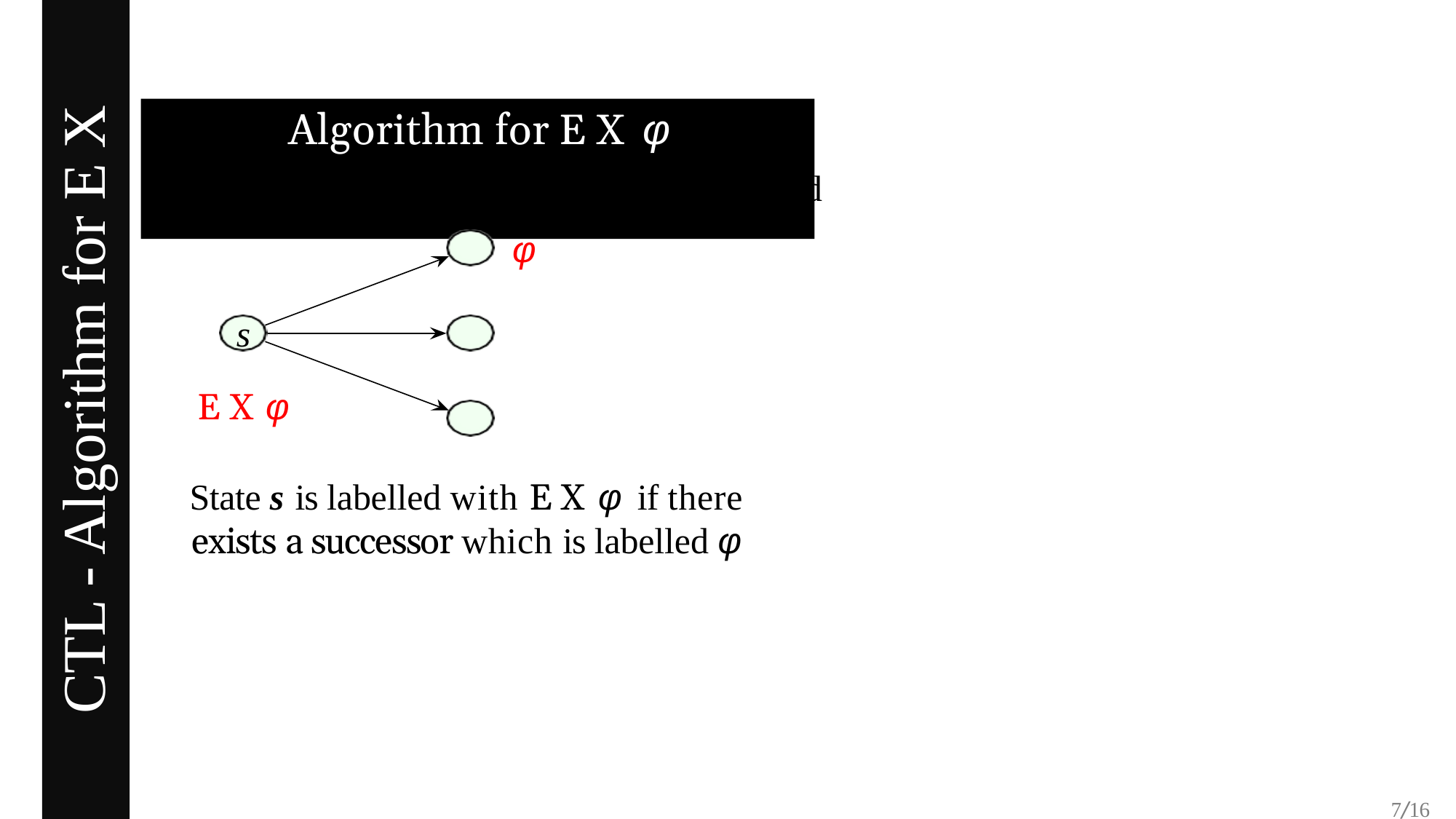

# Algorithm for E X φ
Suppose states satisfying φ have been labelled
φ

s
E X φ
CTL - Algorithm for E X
State s  is labelled with E X φ if there exists a successor which is labelled φ
7/16